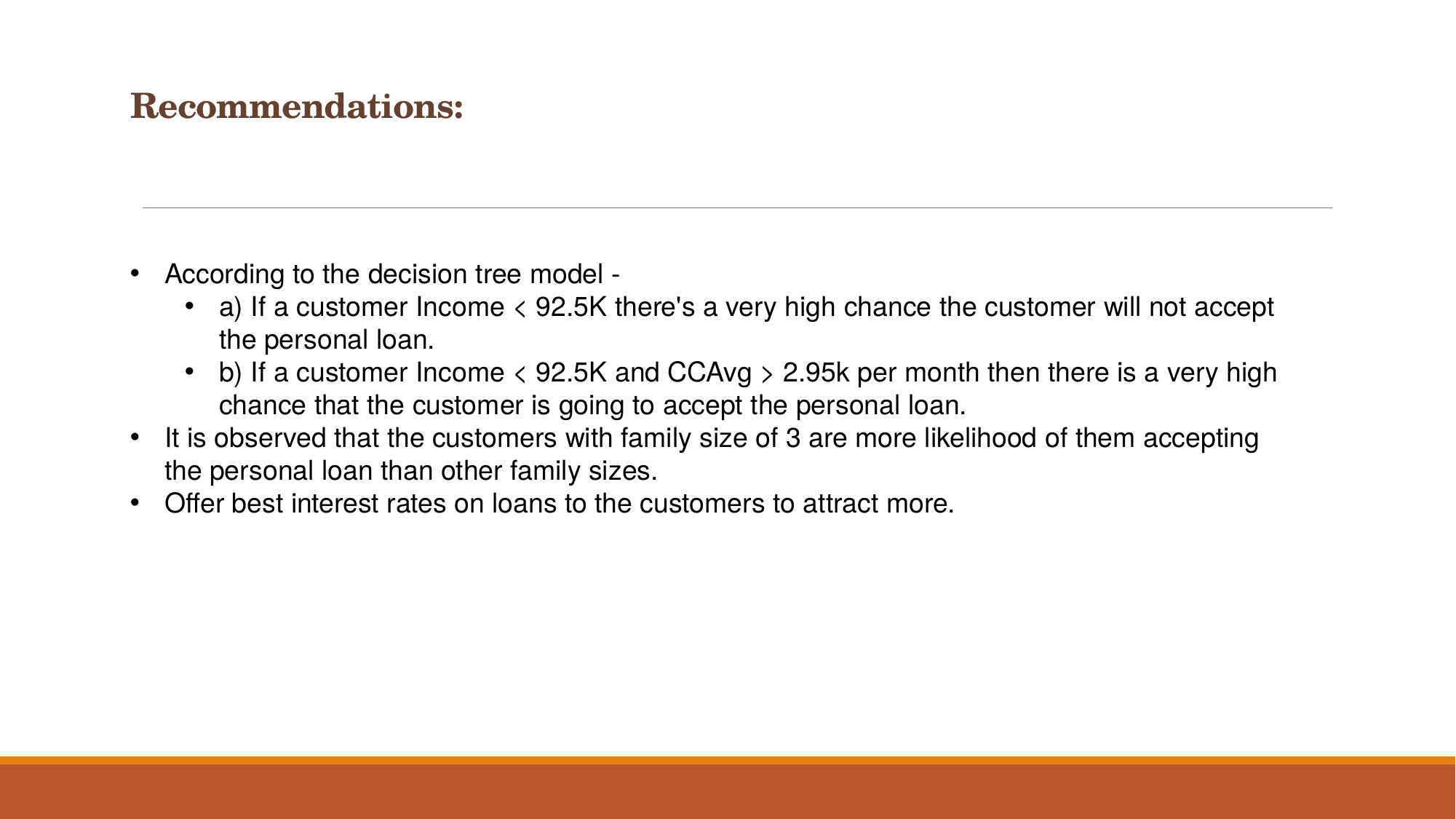

# Recommendations:
According to the decision tree model -
a) If a customer Income < 92.5K there's a very high chance the customer will not accept the personal loan.
b) If a customer Income < 92.5K and CCAvg > 2.95k per month then there is a very high chance that the customer is going to accept the personal loan.
It is observed that the customers with family size of 3 are more likelihood of them accepting the personal loan than other family sizes.
Offer best interest rates on loans to the customers to attract more.